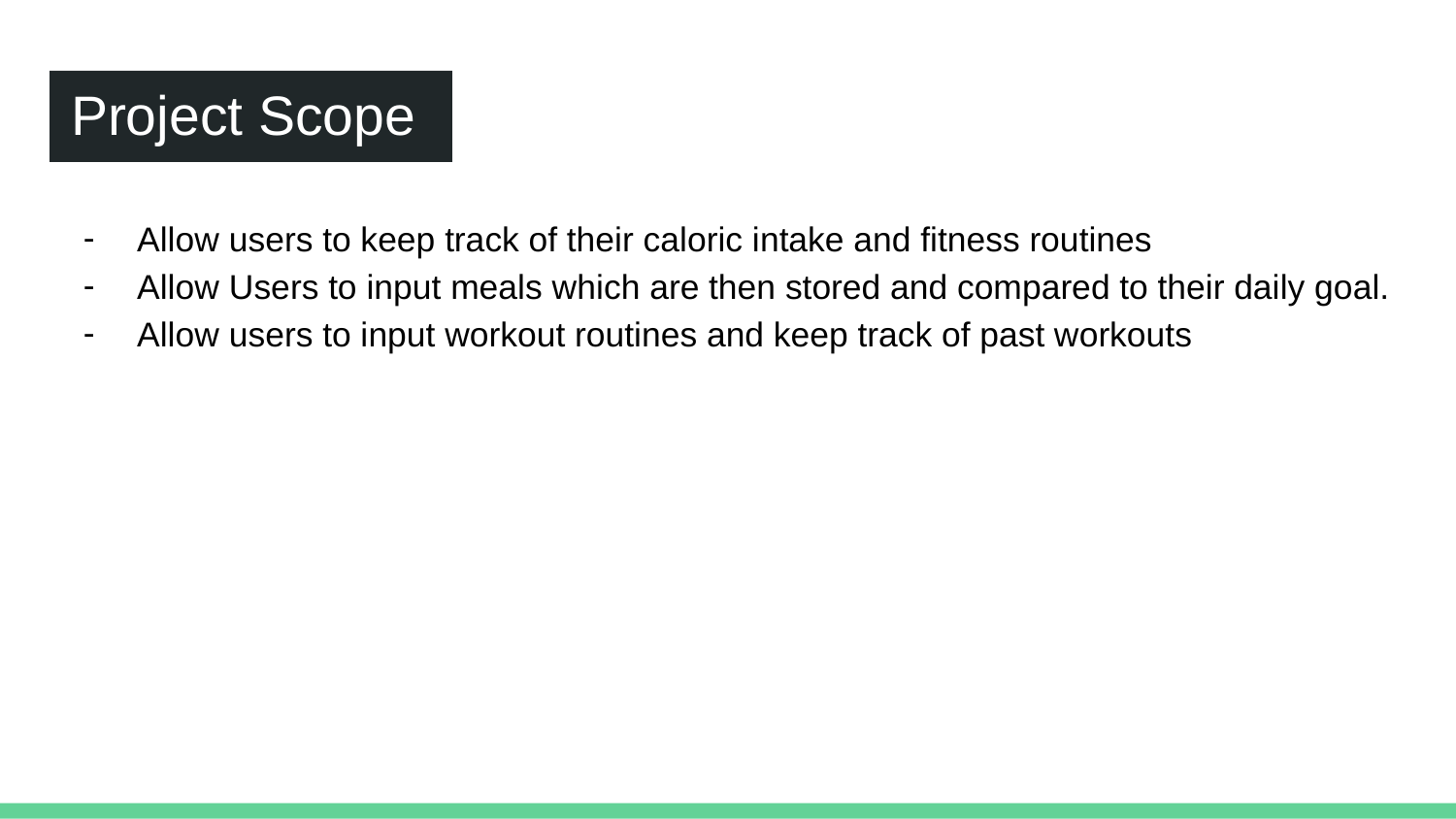

# Project Scope
Allow users to keep track of their caloric intake and fitness routines
Allow Users to input meals which are then stored and compared to their daily goal.
Allow users to input workout routines and keep track of past workouts